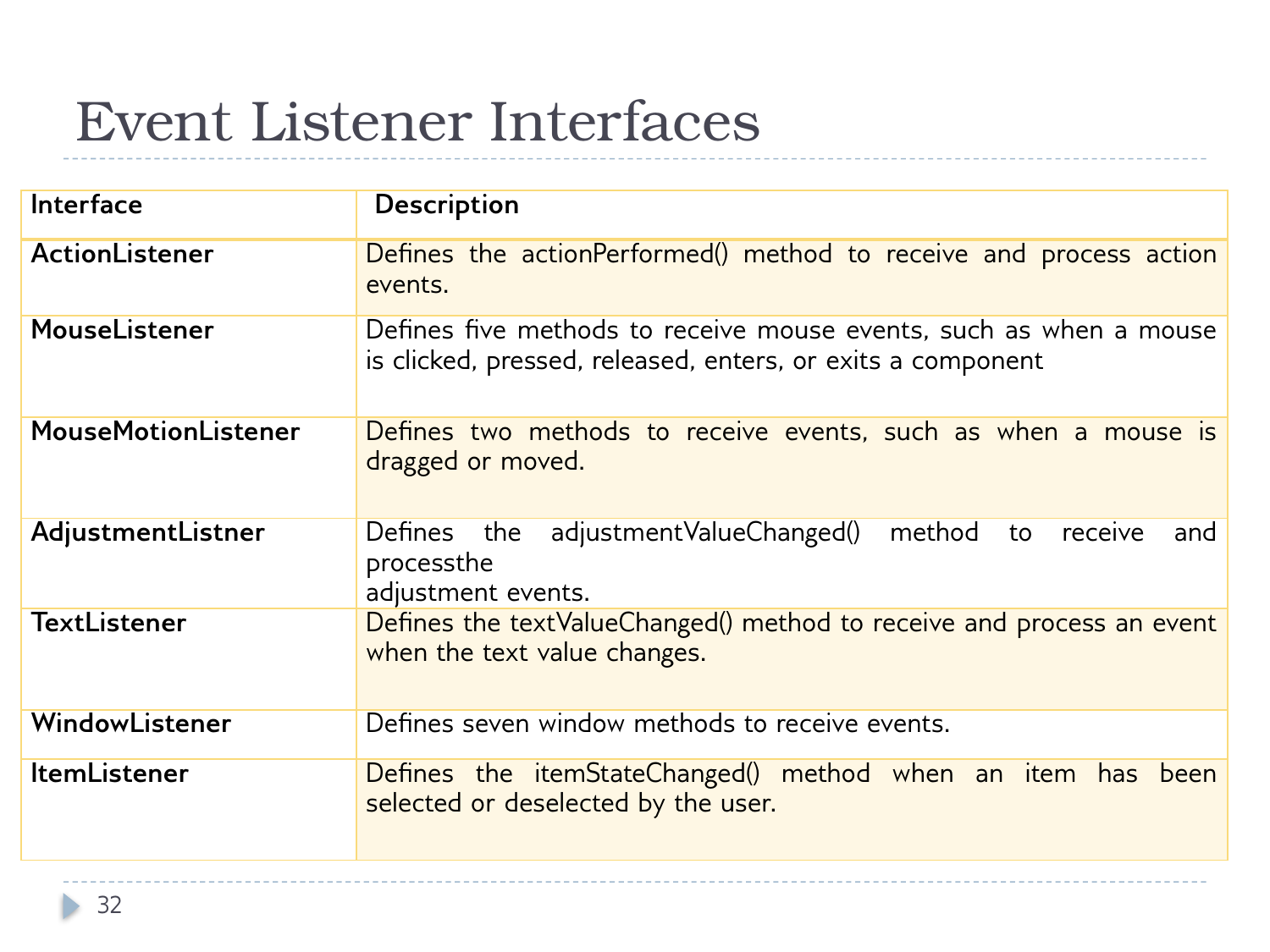

# Event Listener Interfaces
| Interface | Description |
| --- | --- |
| ActionListener | Defines the actionPerformed() method to receive and process action events. |
| MouseListener | Defines five methods to receive mouse events, such as when a mouse is clicked, pressed, released, enters, or exits a component |
| MouseMotionListener | Defines two methods to receive events, such as when a mouse is dragged or moved. |
| AdjustmentListner | Defines the adjustmentValueChanged() method to receive and processthe adjustment events. |
| TextListener | Defines the textValueChanged() method to receive and process an event when the text value changes. |
| WindowListener | Defines seven window methods to receive events. |
| ItemListener | Defines the itemStateChanged() method when an item has been selected or deselected by the user. |
32